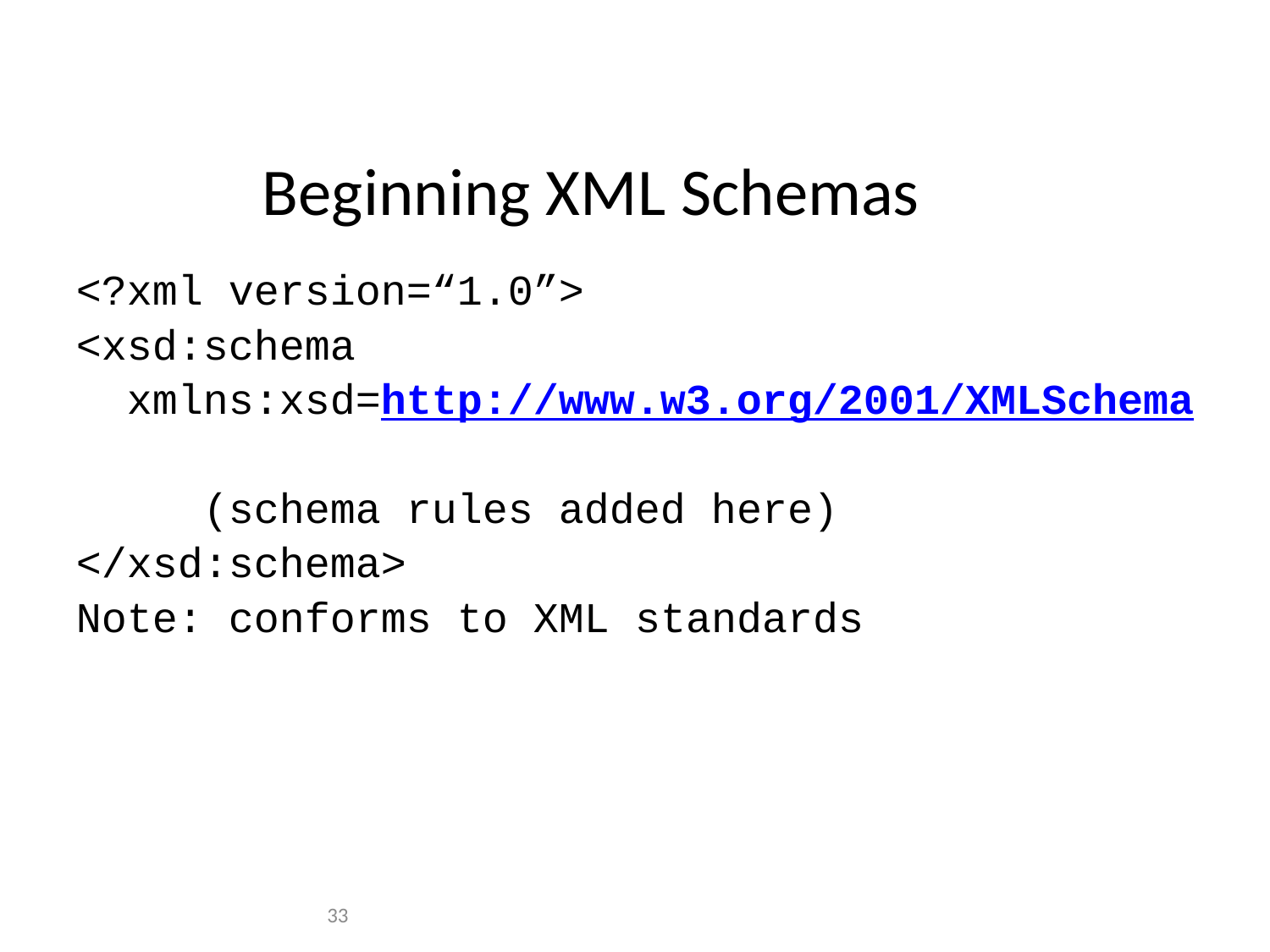

# Beginning XML Schemas
<?xml version=“1.0”>
<xsd:schema
  xmlns:xsd=http://www.w3.org/2001/XMLSchema

     (schema rules added here)
</xsd:schema>
Note: conforms to XML standards

33